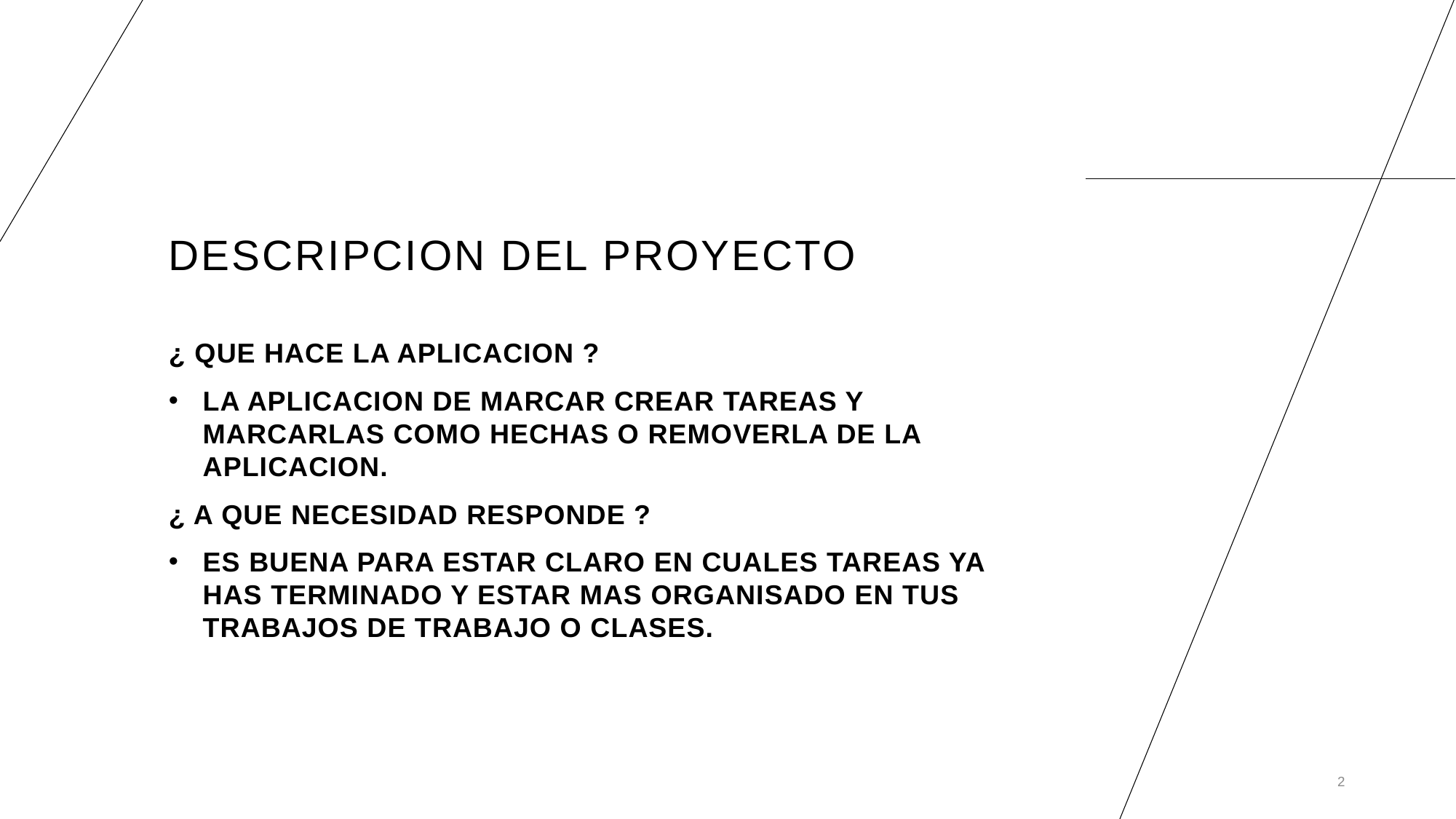

# DESCRIPCION DEL PROYECTO
¿ QUE HACE LA APLICACION ?
LA APLICACION DE MARCAR CREAR TAREAS Y MARCARLAS COMO HECHAS O REMOVERLA DE LA APLICACION.
¿ A QUE NECESIDAD RESPONDE ?
ES BUENA PARA ESTAR CLARO EN CUALES TAREAS YA HAS TERMINADO Y ESTAR MAS ORGANISADO EN TUS TRABAJOS DE TRABAJO O CLASES.

2